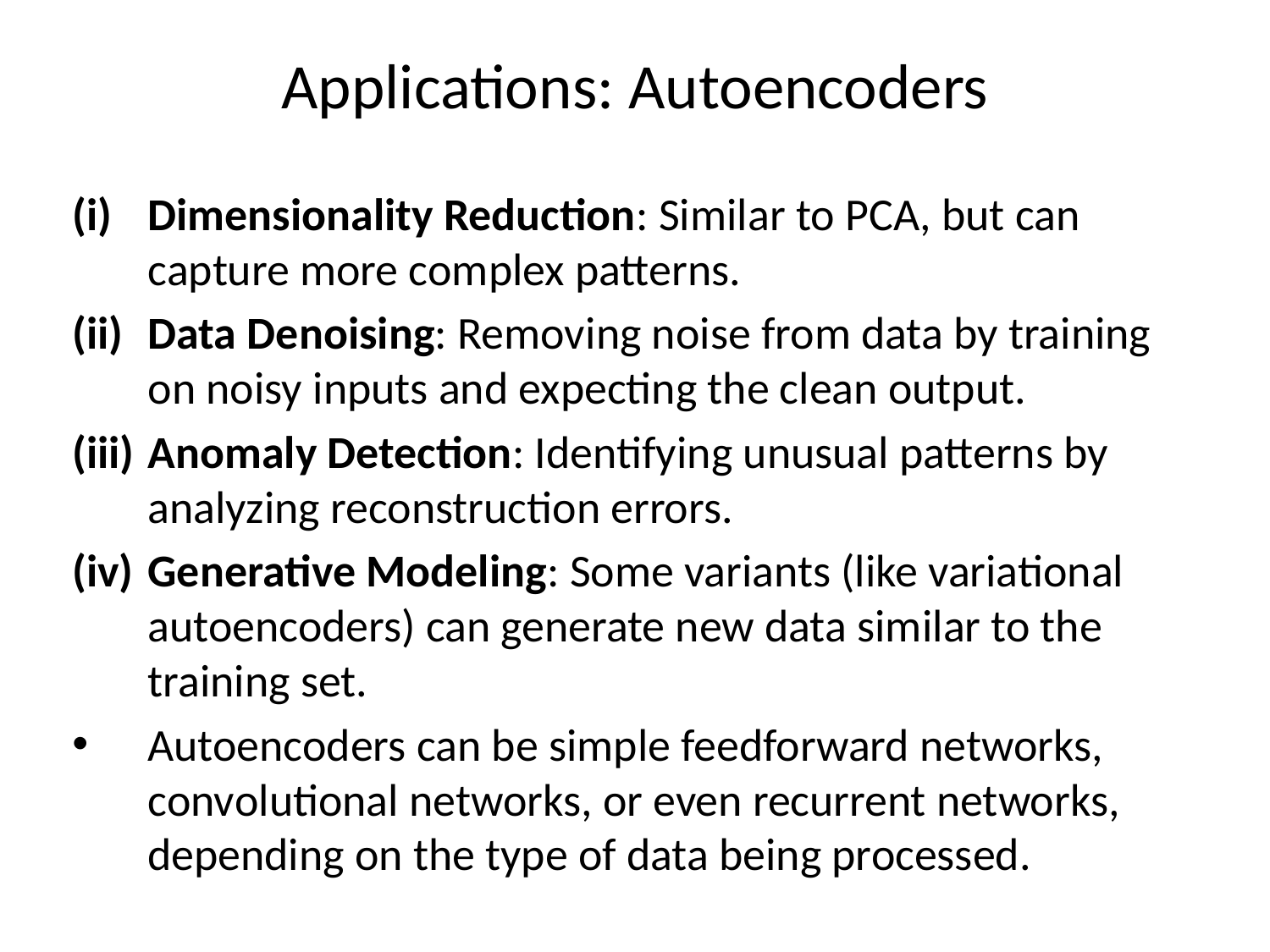

# Applications: Autoencoders
Dimensionality Reduction: Similar to PCA, but can capture more complex patterns.
Data Denoising: Removing noise from data by training on noisy inputs and expecting the clean output.
Anomaly Detection: Identifying unusual patterns by analyzing reconstruction errors.
Generative Modeling: Some variants (like variational autoencoders) can generate new data similar to the training set.
Autoencoders can be simple feedforward networks, convolutional networks, or even recurrent networks, depending on the type of data being processed.